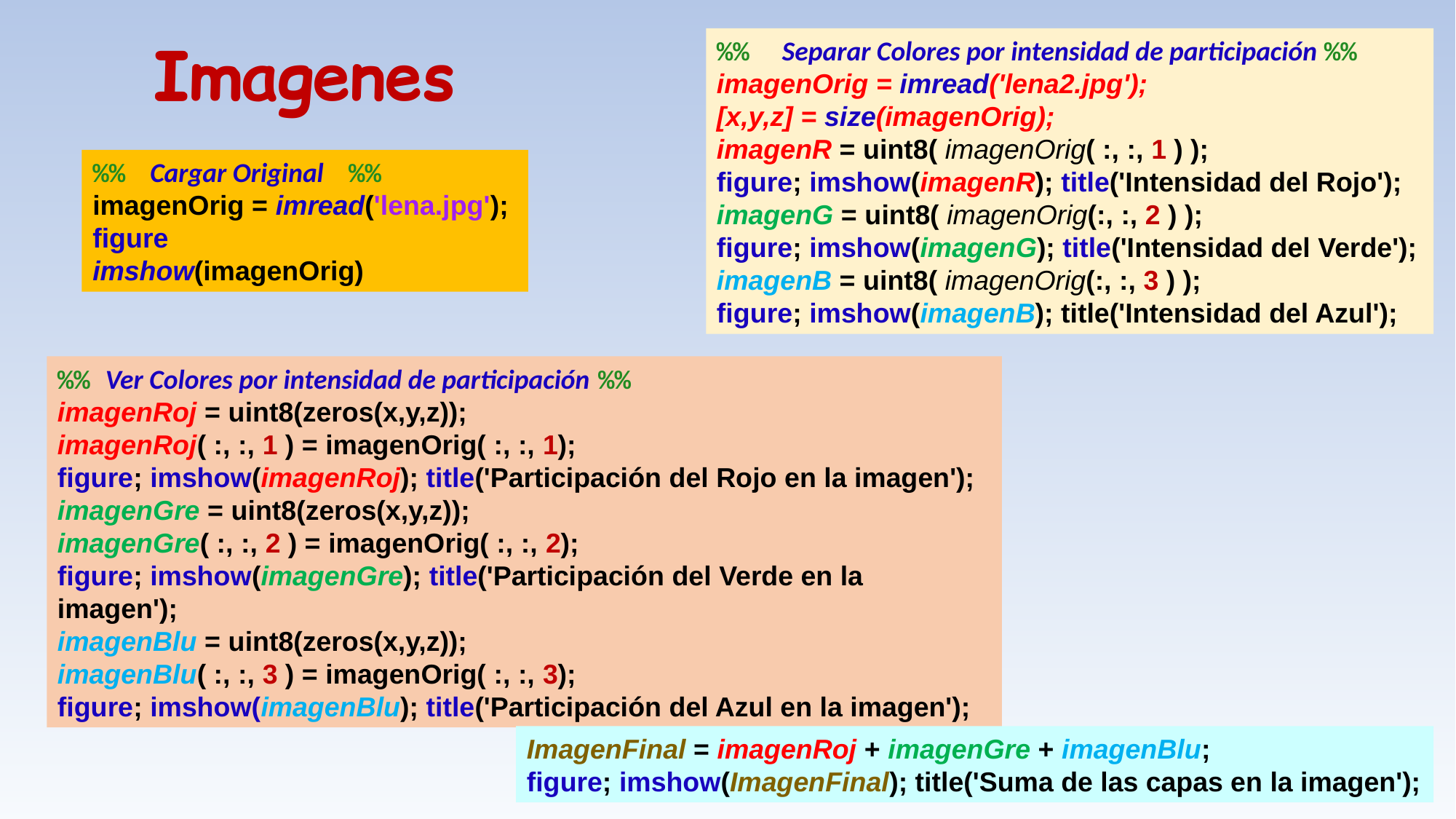

Imagenes
%%  Separar Colores por intensidad de participación %%
imagenOrig = imread('lena2.jpg');
[x,y,z] = size(imagenOrig);
imagenR = uint8( imagenOrig( :, :, 1 ) );
figure; imshow(imagenR); title('Intensidad del Rojo');
imagenG = uint8( imagenOrig(:, :, 2 ) );
figure; imshow(imagenG); title('Intensidad del Verde');
imagenB = uint8( imagenOrig(:, :, 3 ) );
figure; imshow(imagenB); title('Intensidad del Azul');
%%    Cargar Original    %%
imagenOrig = imread('lena.jpg');
figure
imshow(imagenOrig)
%%  Ver Colores por intensidad de participación %%
imagenRoj = uint8(zeros(x,y,z));
imagenRoj( :, :, 1 ) = imagenOrig( :, :, 1);
figure; imshow(imagenRoj); title('Participación del Rojo en la imagen');
imagenGre = uint8(zeros(x,y,z));
imagenGre( :, :, 2 ) = imagenOrig( :, :, 2);
figure; imshow(imagenGre); title('Participación del Verde en la imagen');
imagenBlu = uint8(zeros(x,y,z));
imagenBlu( :, :, 3 ) = imagenOrig( :, :, 3);
figure; imshow(imagenBlu); title('Participación del Azul en la imagen');
ImagenFinal = imagenRoj + imagenGre + imagenBlu;
figure; imshow(ImagenFinal); title('Suma de las capas en la imagen');